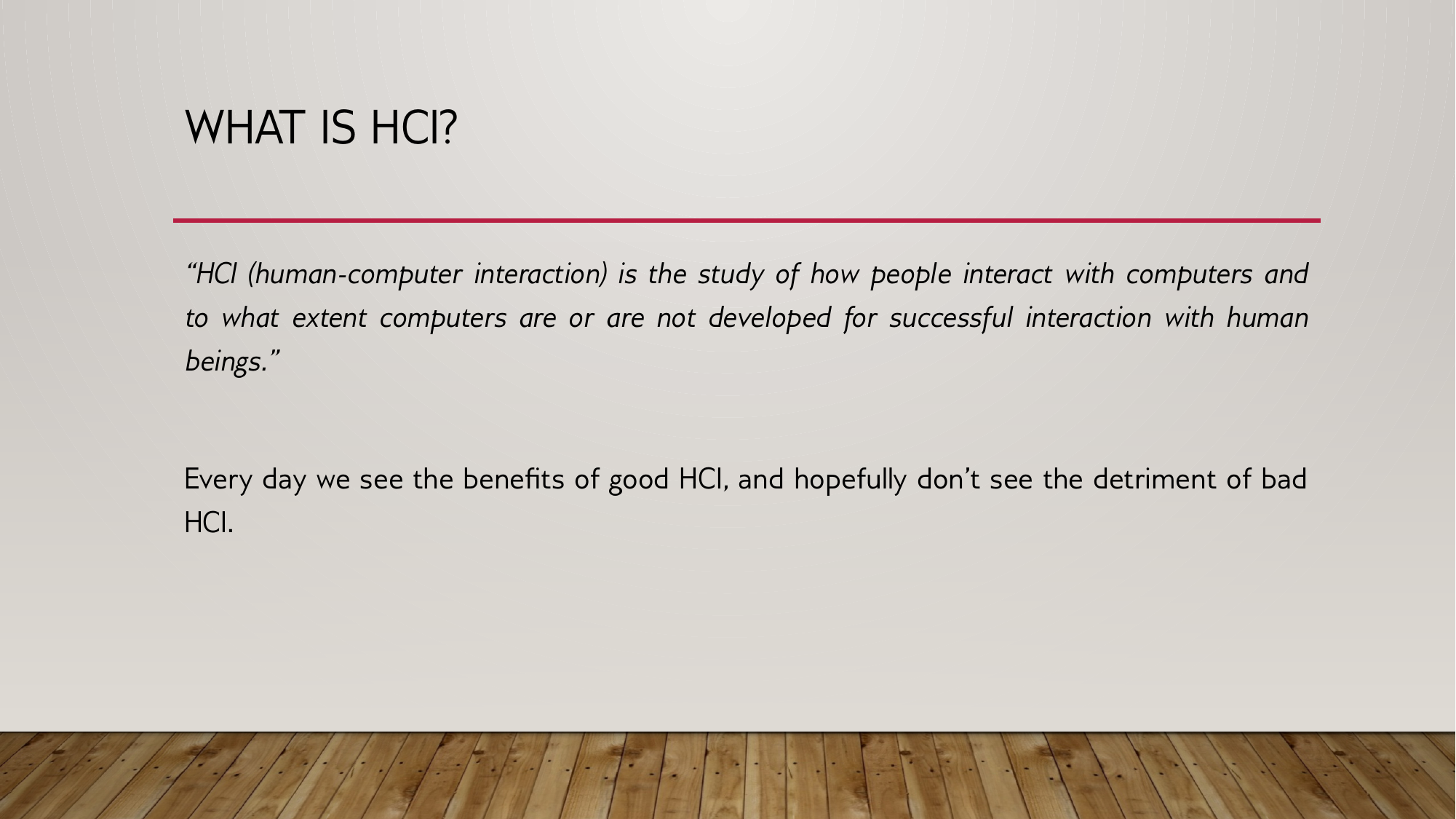

# What is HCI?
“HCI (human-computer interaction) is the study of how people interact with computers and to what extent computers are or are not developed for successful interaction with human beings.”

Every day we see the benefits of good HCI, and hopefully don’t see the detriment of bad HCI.